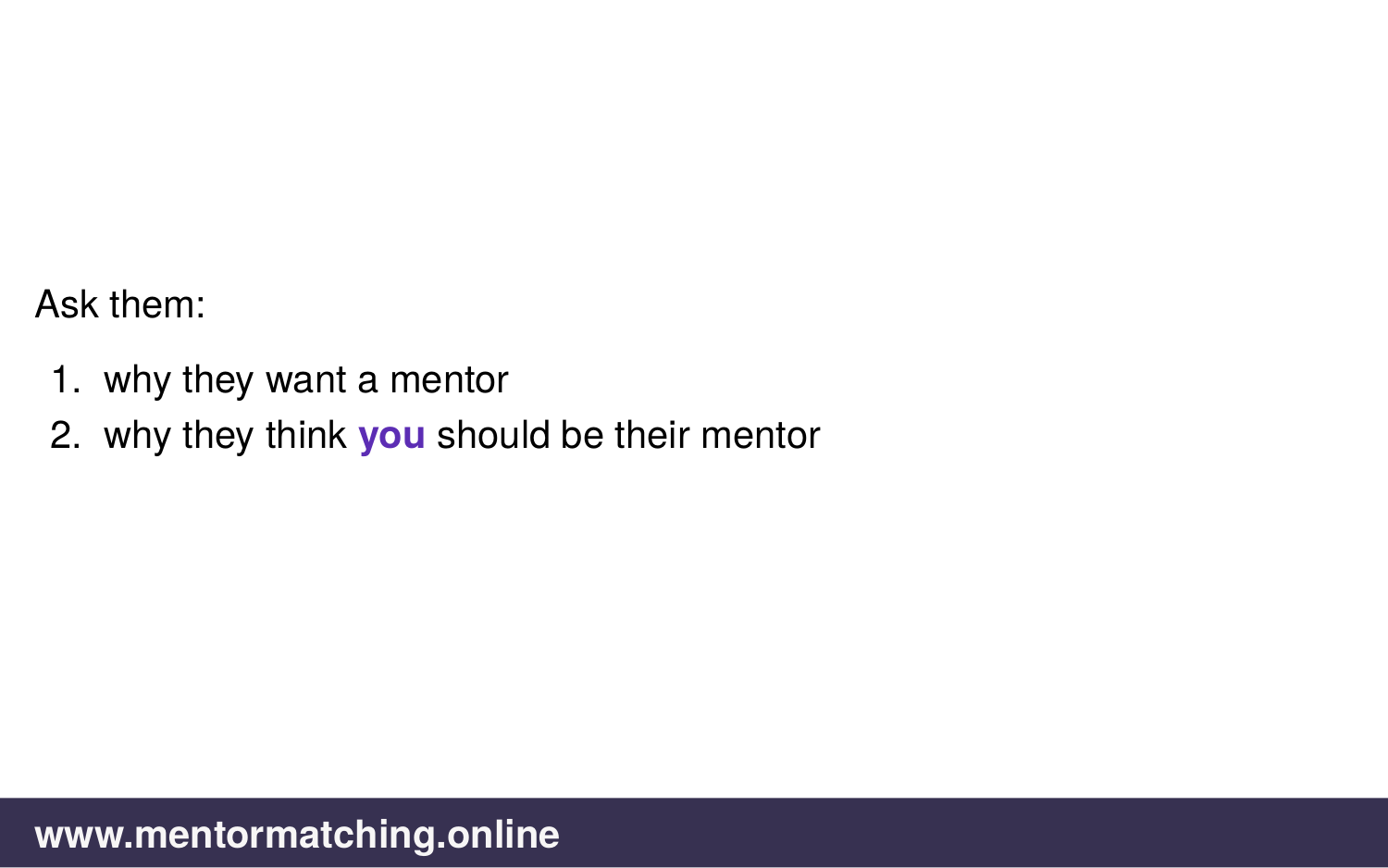

Ask them:
why they want a mentor
why they think you should be their mentor